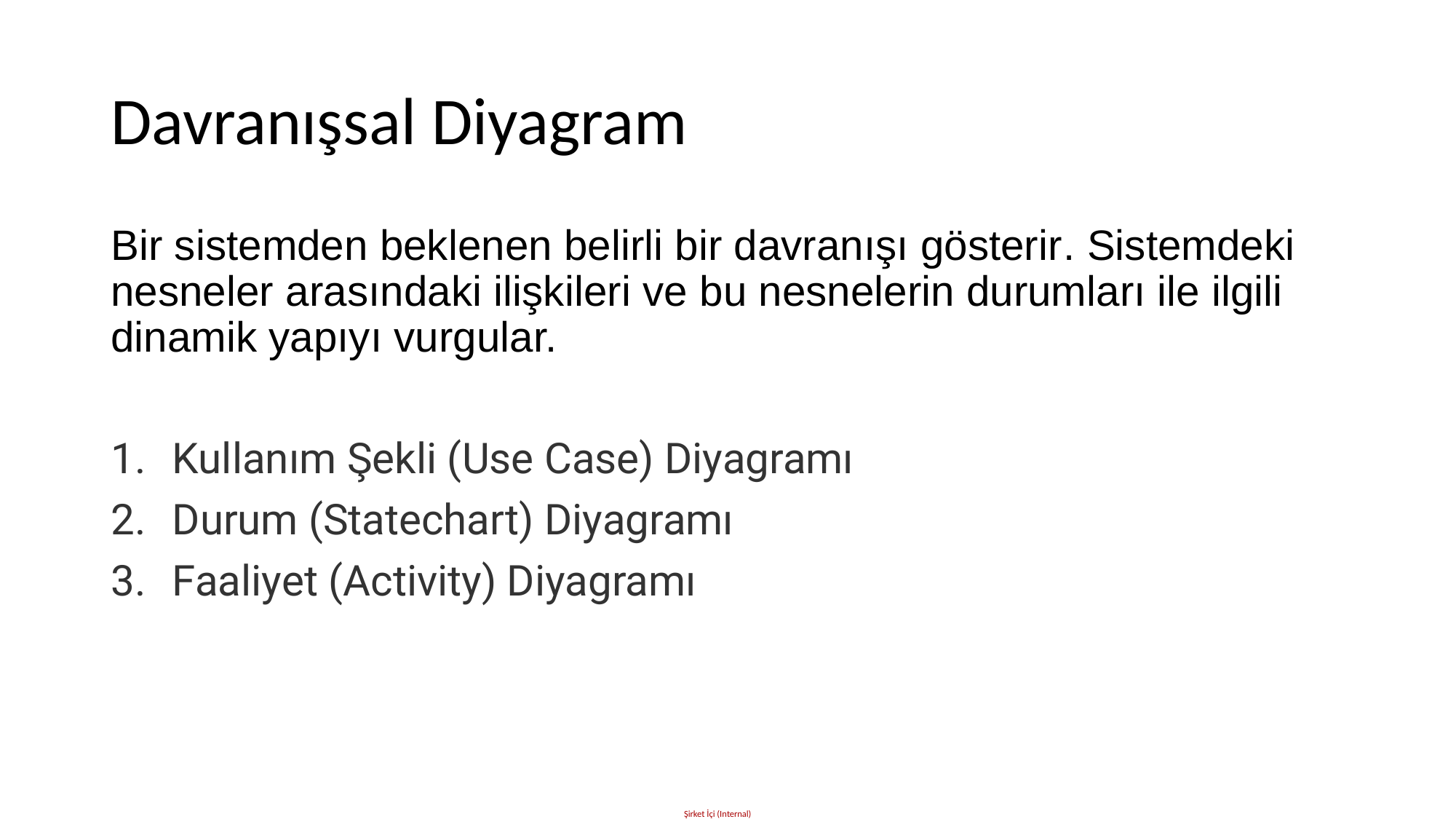

# Davranışsal Diyagram
Bir sistemden beklenen belirli bir davranışı gösterir. Sistemdeki nesneler arasındaki ilişkileri ve bu nesnelerin durumları ile ilgili dinamik yapıyı vurgular.

Kullanım Şekli (Use Case) Diyagramı
Durum (Statechart) Diyagramı
Faaliyet (Activity) Diyagramı